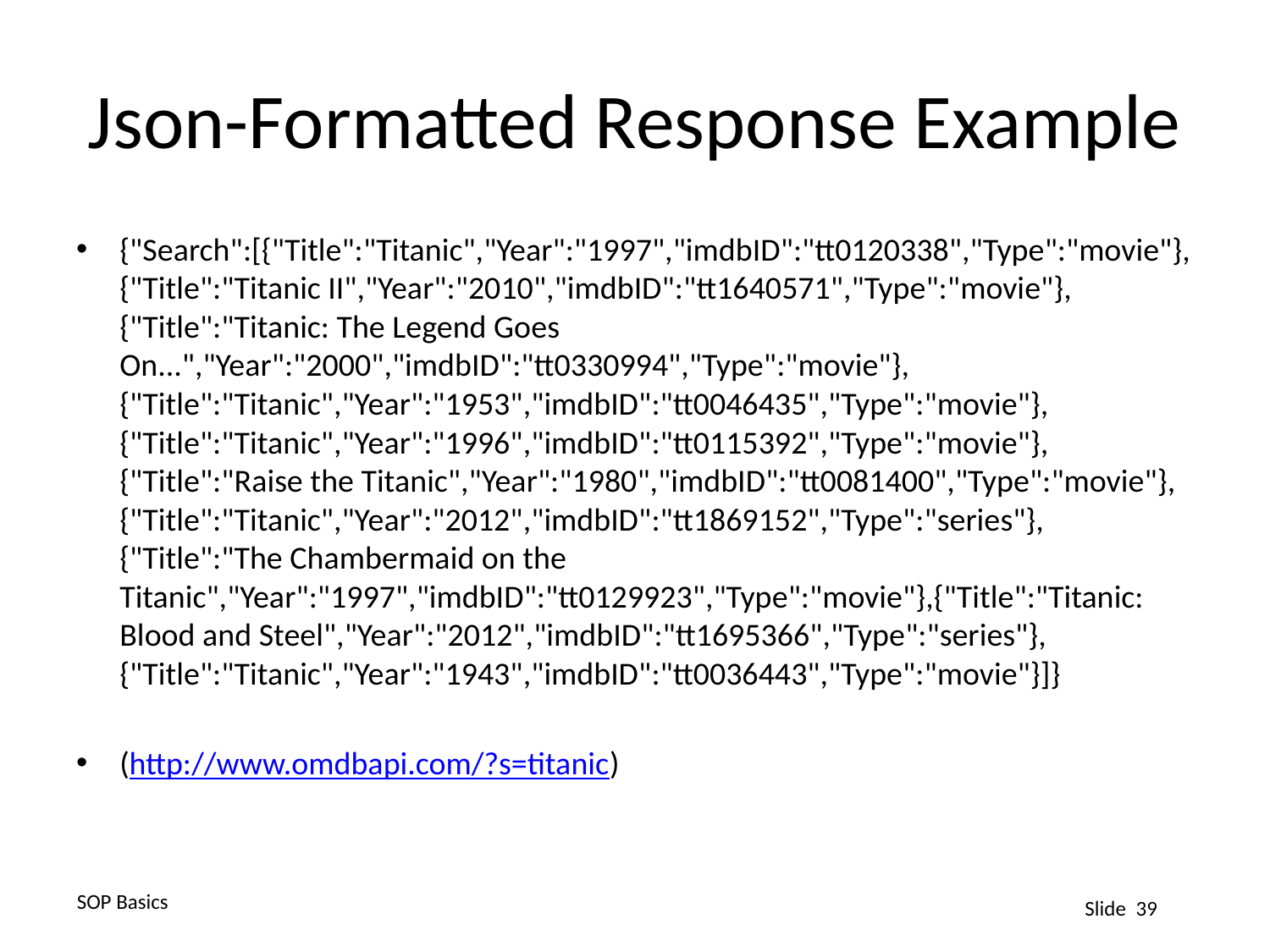

# Json-Formatted Response Example
{"Search":[{"Title":"Titanic","Year":"1997","imdbID":"tt0120338","Type":"movie"},{"Title":"Titanic II","Year":"2010","imdbID":"tt1640571","Type":"movie"},{"Title":"Titanic: The Legend Goes On...","Year":"2000","imdbID":"tt0330994","Type":"movie"},{"Title":"Titanic","Year":"1953","imdbID":"tt0046435","Type":"movie"},{"Title":"Titanic","Year":"1996","imdbID":"tt0115392","Type":"movie"},{"Title":"Raise the Titanic","Year":"1980","imdbID":"tt0081400","Type":"movie"},{"Title":"Titanic","Year":"2012","imdbID":"tt1869152","Type":"series"},{"Title":"The Chambermaid on the Titanic","Year":"1997","imdbID":"tt0129923","Type":"movie"},{"Title":"Titanic: Blood and Steel","Year":"2012","imdbID":"tt1695366","Type":"series"},{"Title":"Titanic","Year":"1943","imdbID":"tt0036443","Type":"movie"}]}

(http://www.omdbapi.com/?s=titanic)